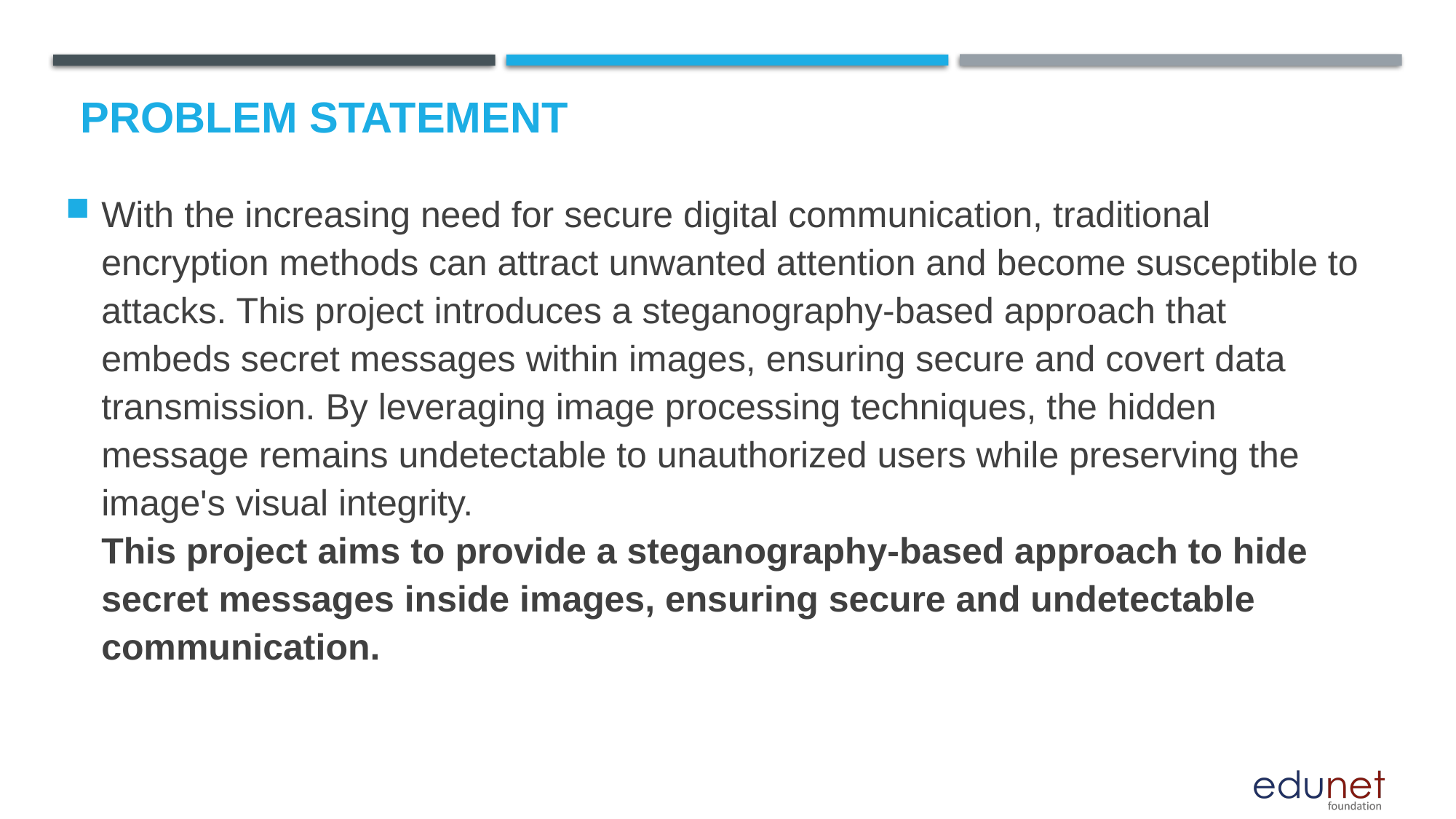

# Problem Statement
With the increasing need for secure digital communication, traditional encryption methods can attract unwanted attention and become susceptible to attacks. This project introduces a steganography-based approach that embeds secret messages within images, ensuring secure and covert data transmission. By leveraging image processing techniques, the hidden message remains undetectable to unauthorized users while preserving the image's visual integrity.
This project aims to provide a steganography-based approach to hide secret messages inside images, ensuring secure and undetectable communication.